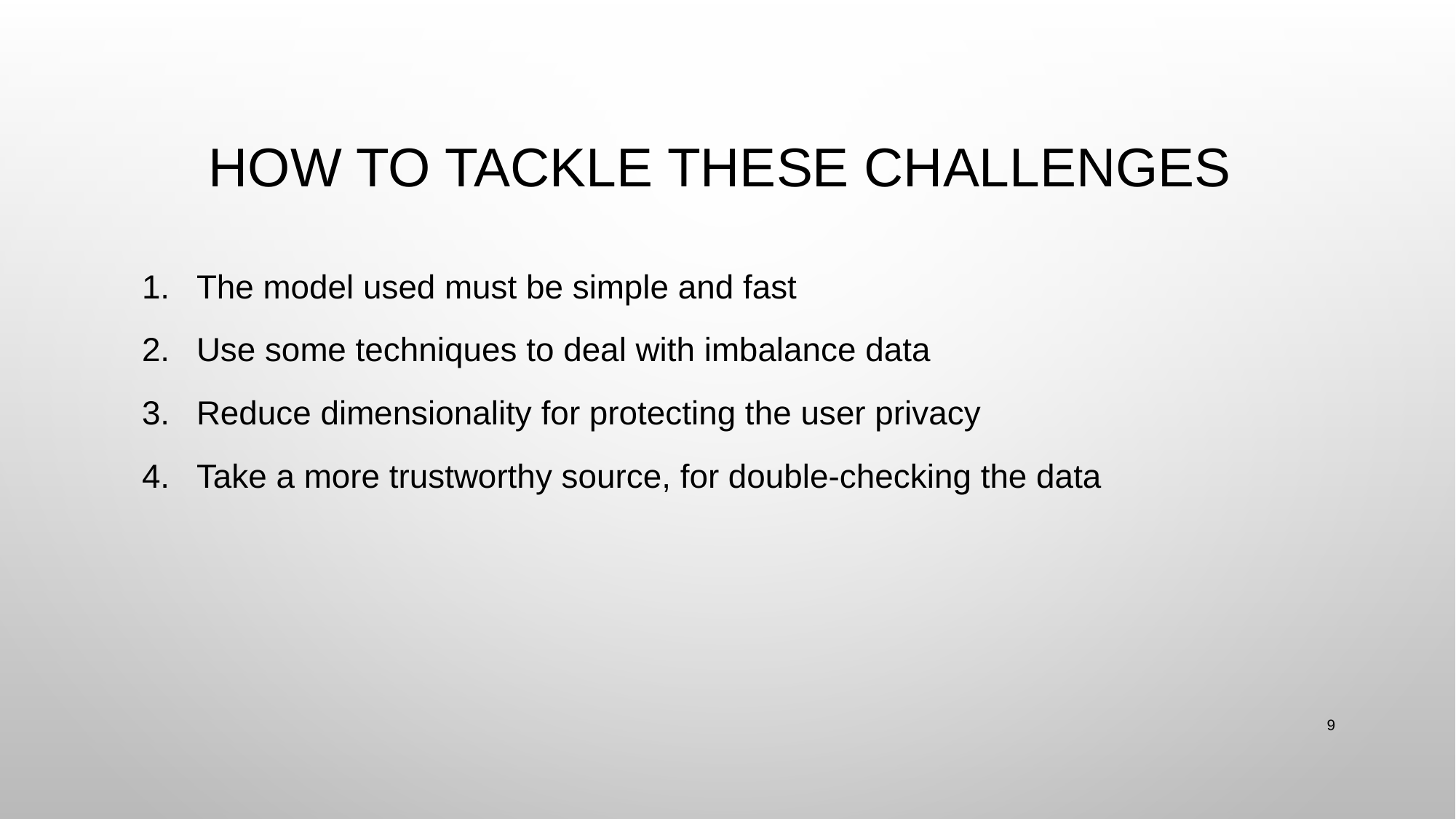

# How To Tackle These Challenges
The model used must be simple and fast
Use some techniques to deal with imbalance data
Reduce dimensionality for protecting the user privacy
Take a more trustworthy source, for double-checking the data

9